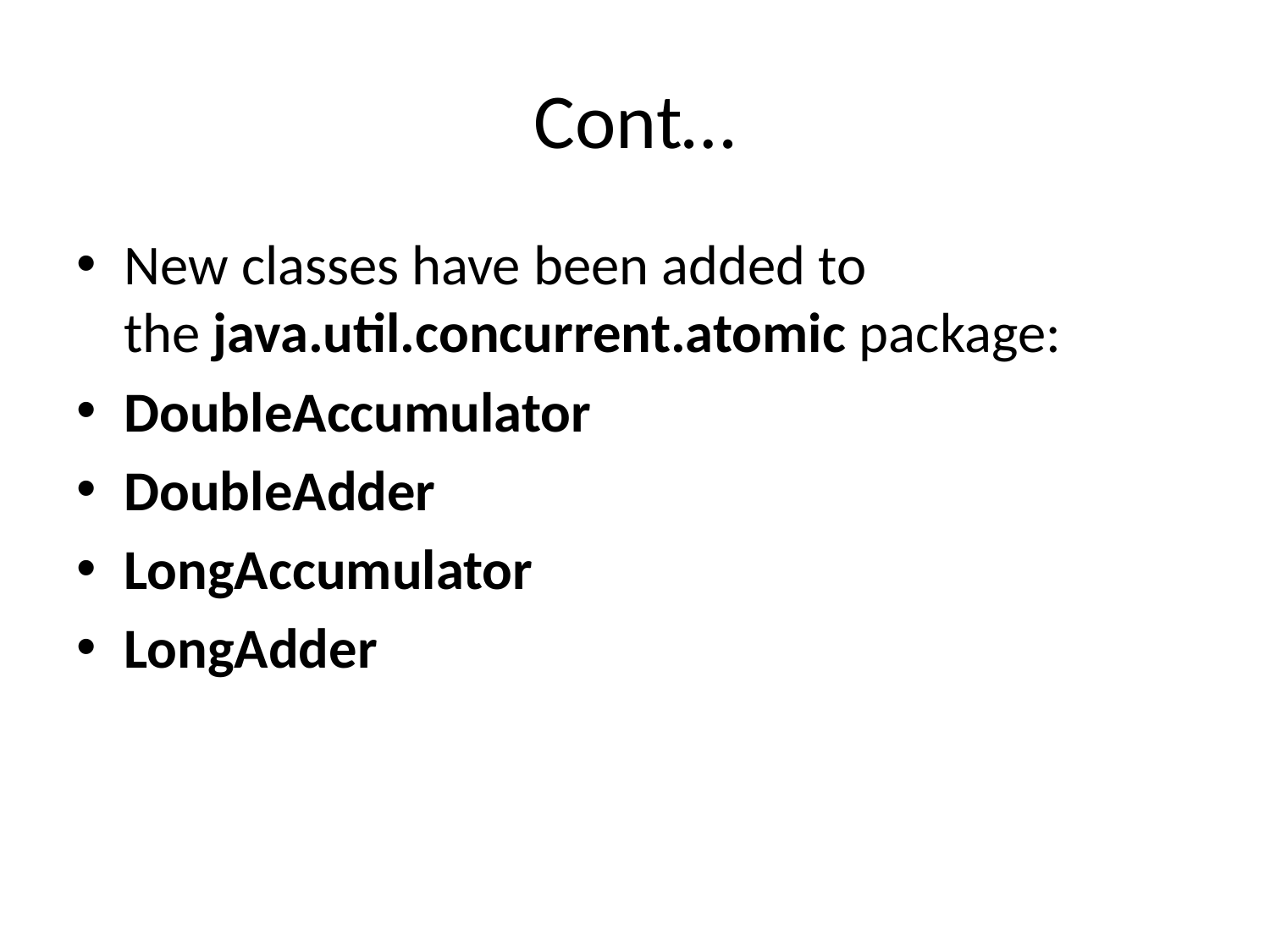

# Cont…
New classes have been added to the java.util.concurrent.atomic package:
DoubleAccumulator
DoubleAdder
LongAccumulator
LongAdder